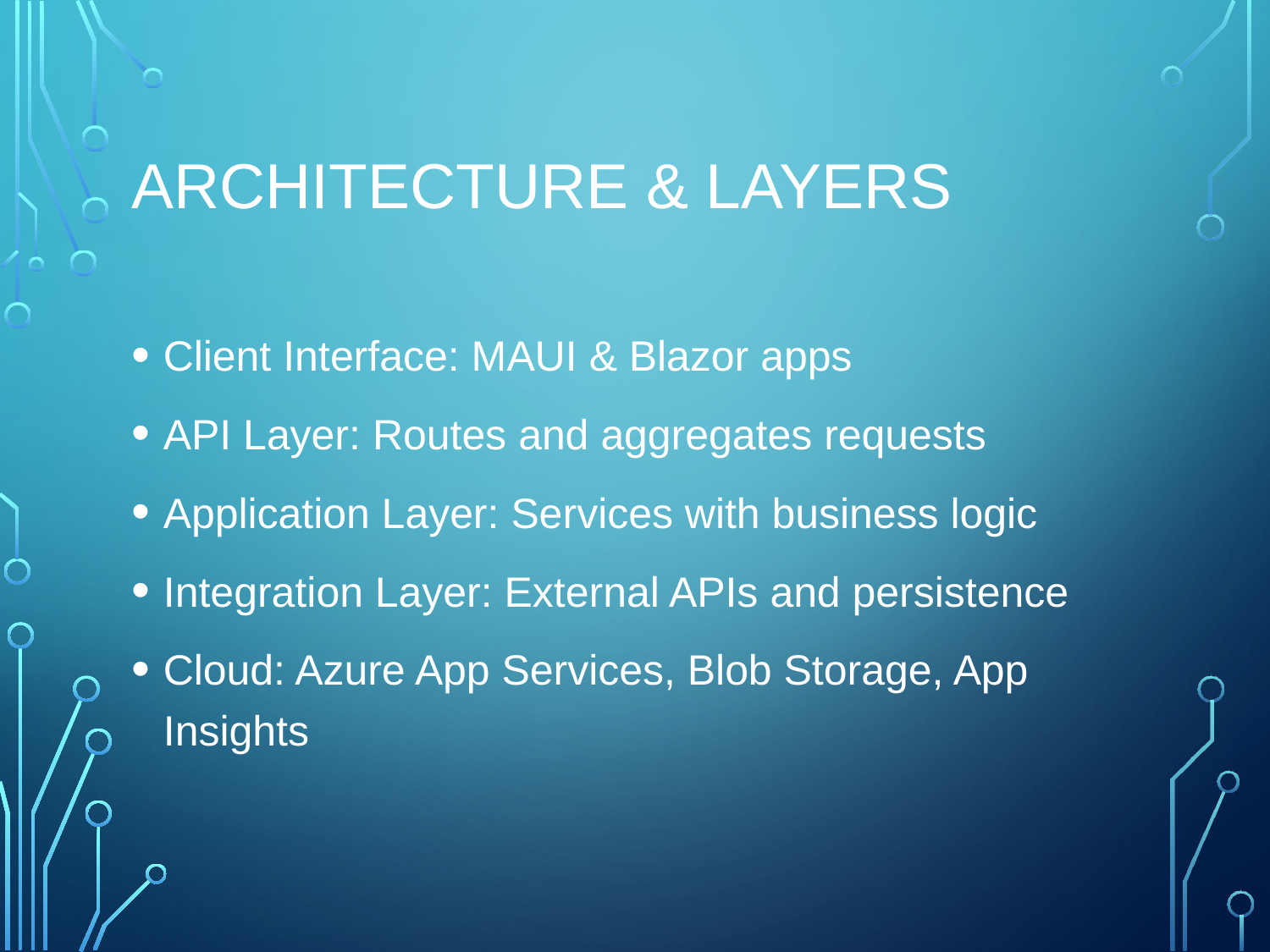

# Architecture & Layers
Client Interface: MAUI & Blazor apps
API Layer: Routes and aggregates requests
Application Layer: Services with business logic
Integration Layer: External APIs and persistence
Cloud: Azure App Services, Blob Storage, App Insights